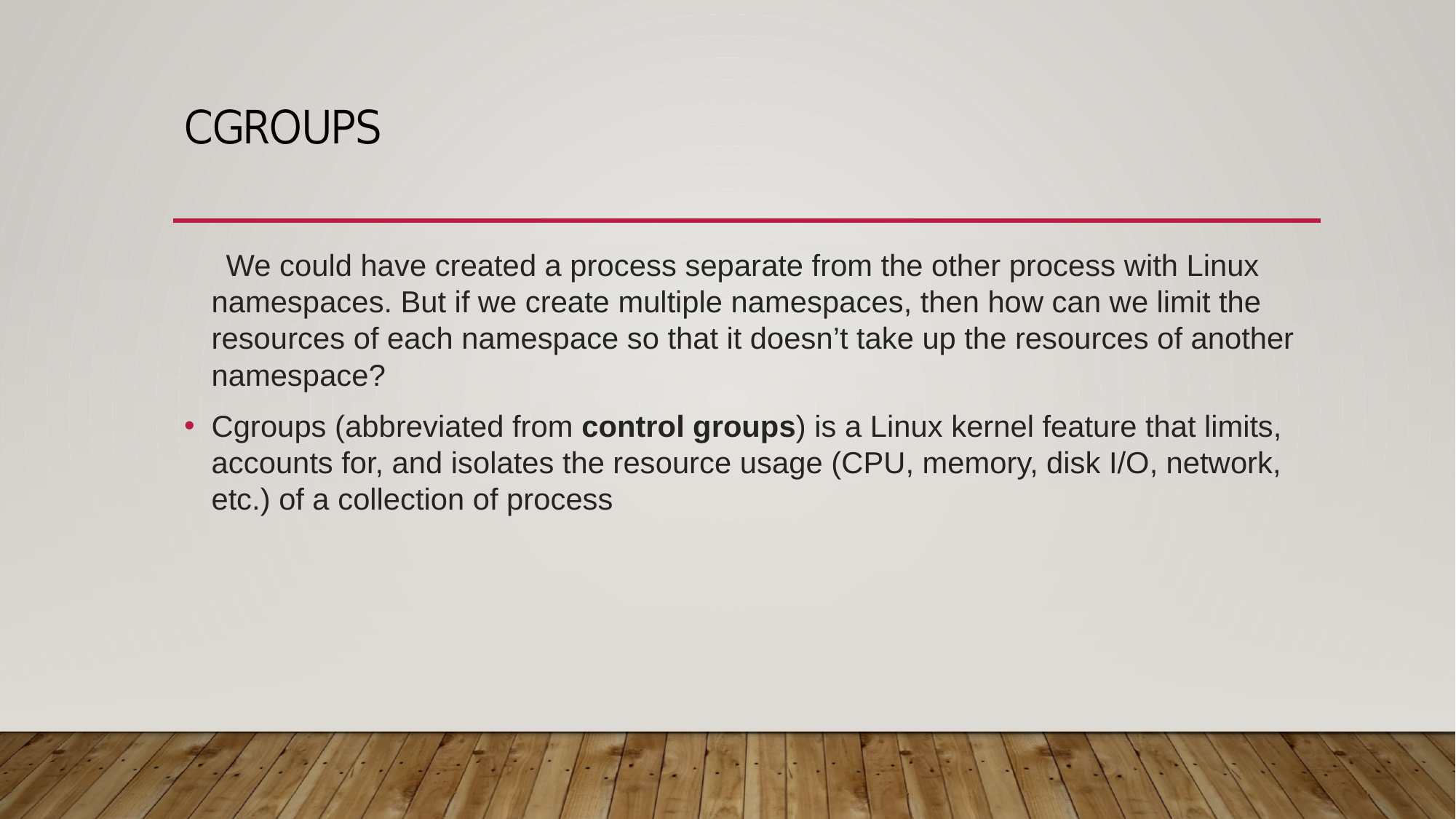

# cgroups
     We could have created a process separate from the other process with Linux namespaces. But if we create multiple namespaces, then how can we limit the resources of each namespace so that it doesn’t take up the resources of another namespace?
Cgroups (abbreviated from control groups) is a Linux kernel feature that limits, accounts for, and isolates the resource usage (CPU, memory, disk I/O, network, etc.) of a collection of process